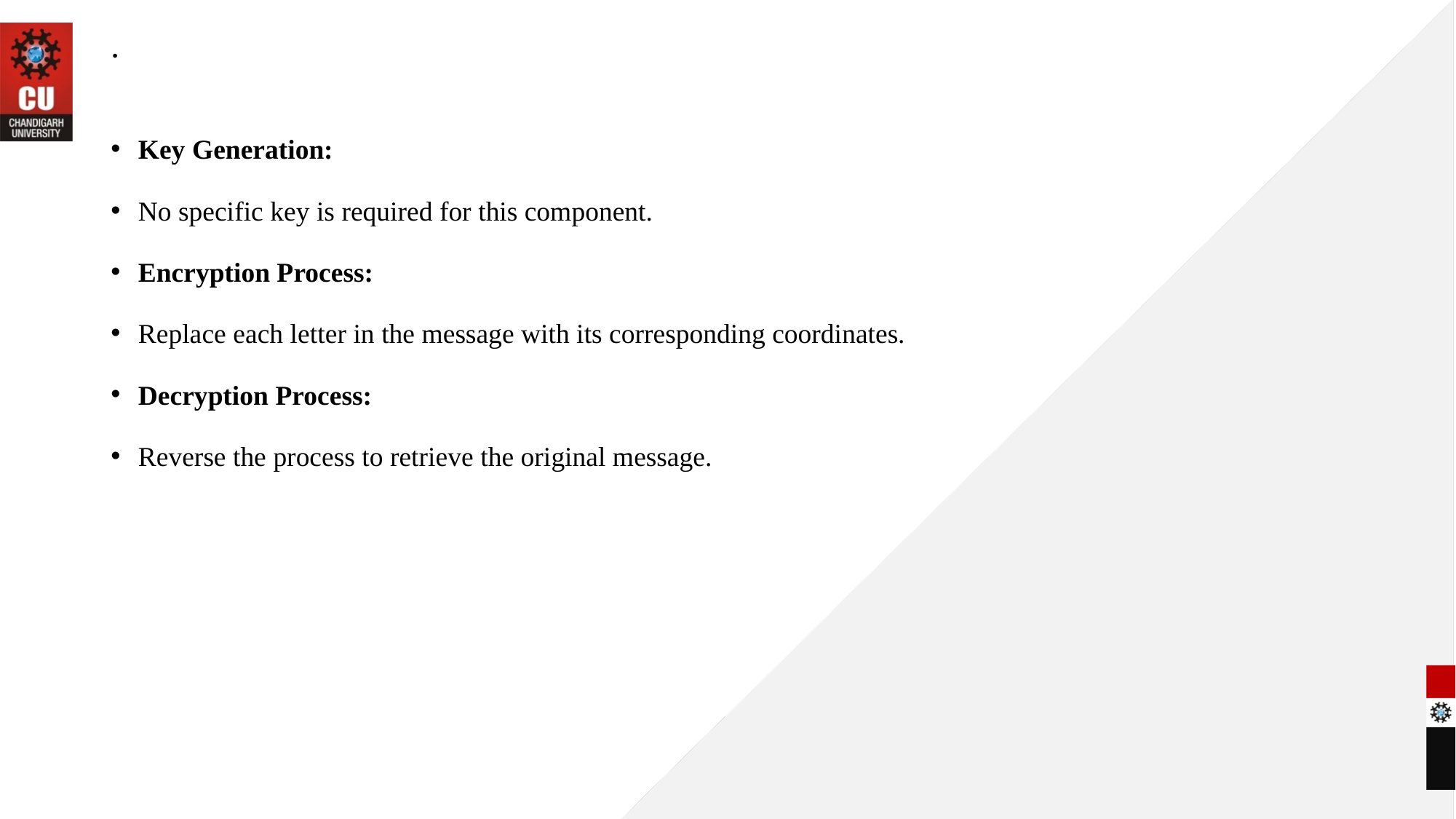

Key Generation:
No specific key is required for this component.
Encryption Process:
Replace each letter in the message with its corresponding coordinates.
Decryption Process:
Reverse the process to retrieve the original message.
# .
Key Generation:
No specific key is required for this component.
Encryption Process:
Replace each letter in the message with its corresponding coordinates.
Decryption Process:
Reverse the process to retrieve the original message.

10